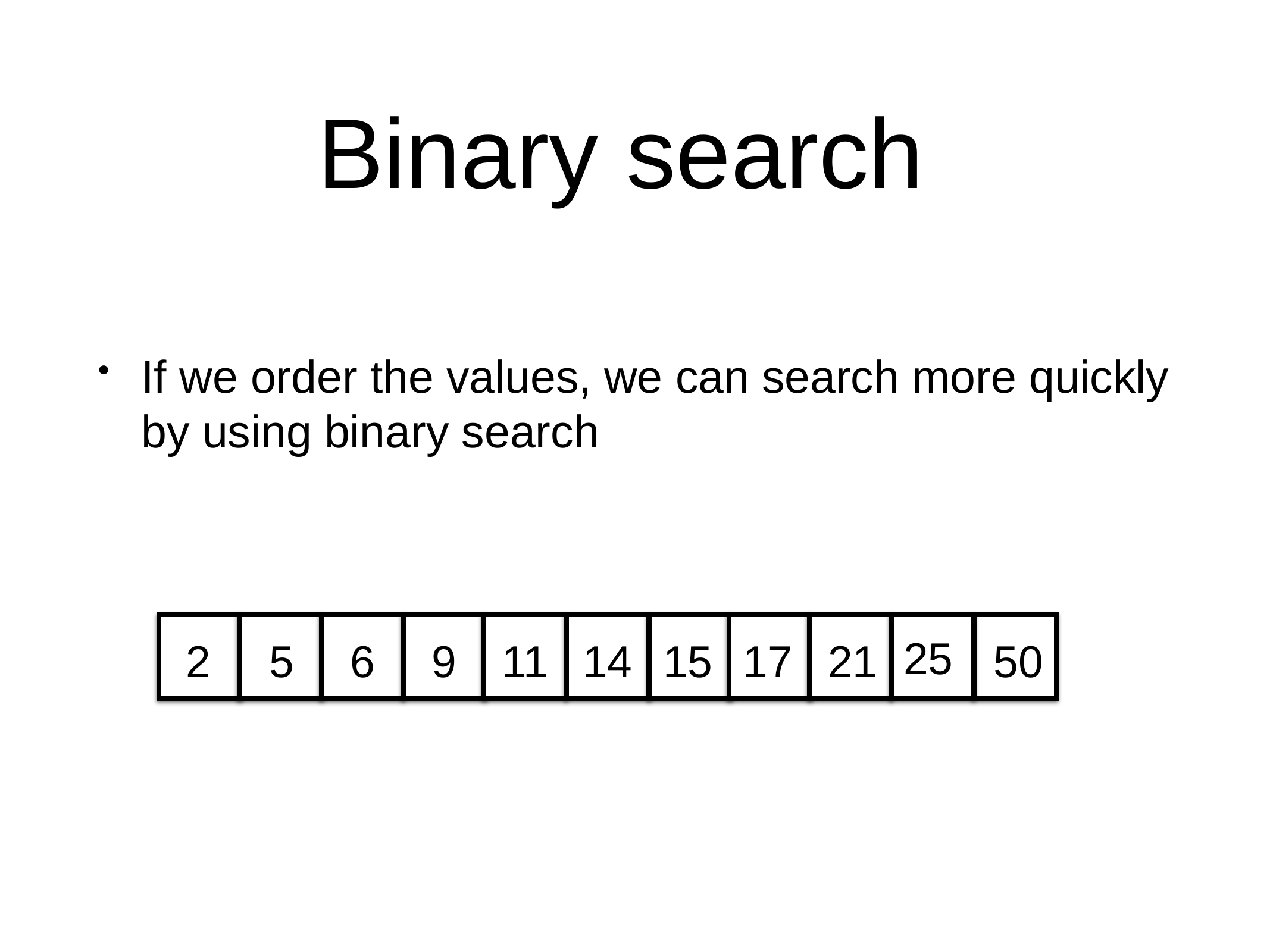

# Binary search
If we order the values, we can search more quickly by using binary search

25
2
5
6
9
11
14
15
17
21
50